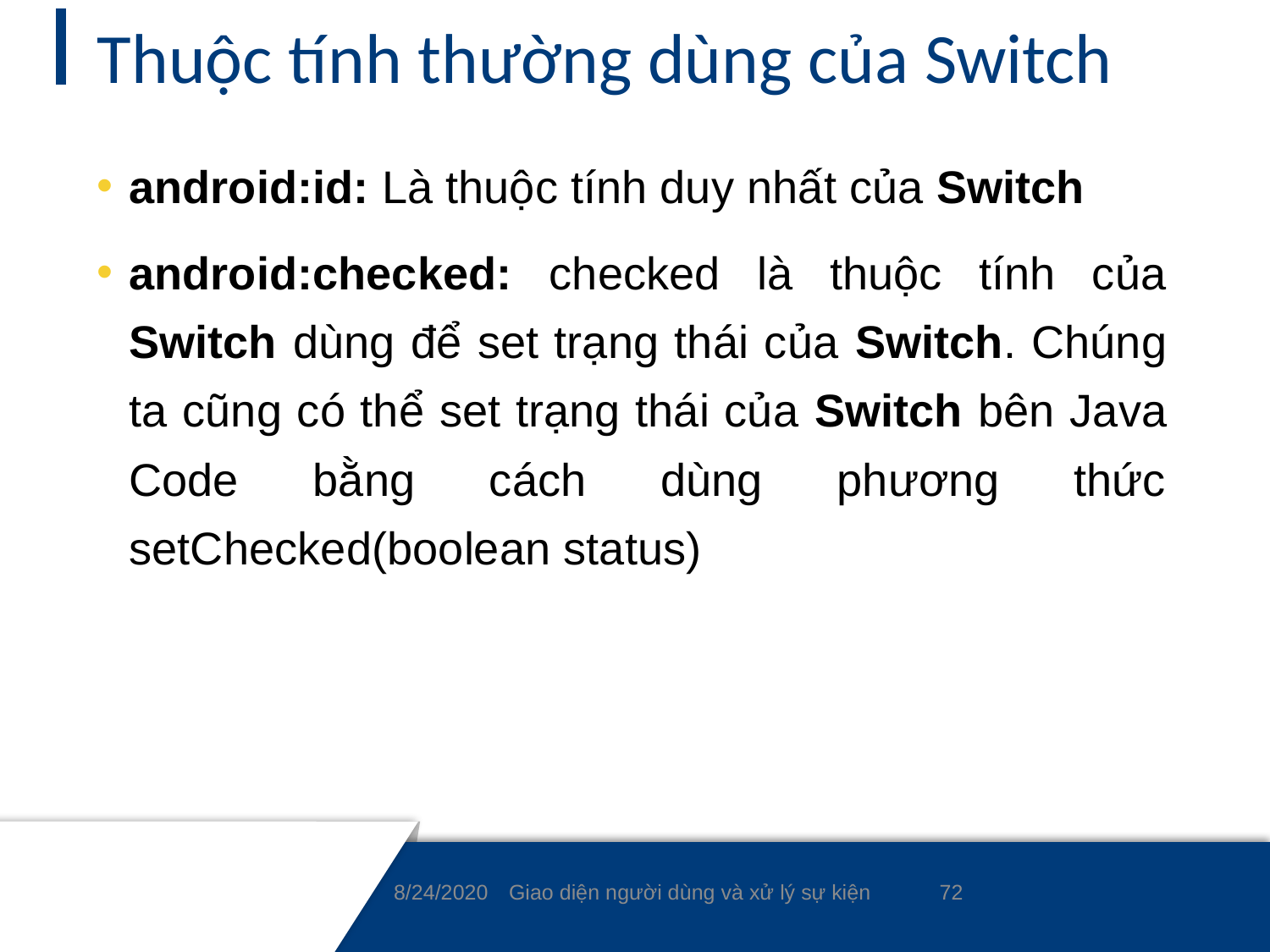

# Thuộc tính thường dùng của Switch
android:id: Là thuộc tính duy nhất của Switch
android:checked: checked là thuộc tính của Switch dùng để set trạng thái của Switch. Chúng ta cũng có thể set trạng thái của Switch bên Java Code bằng cách dùng phương thức setChecked(boolean status)

72
8/24/2020
Giao diện người dùng và xử lý sự kiện